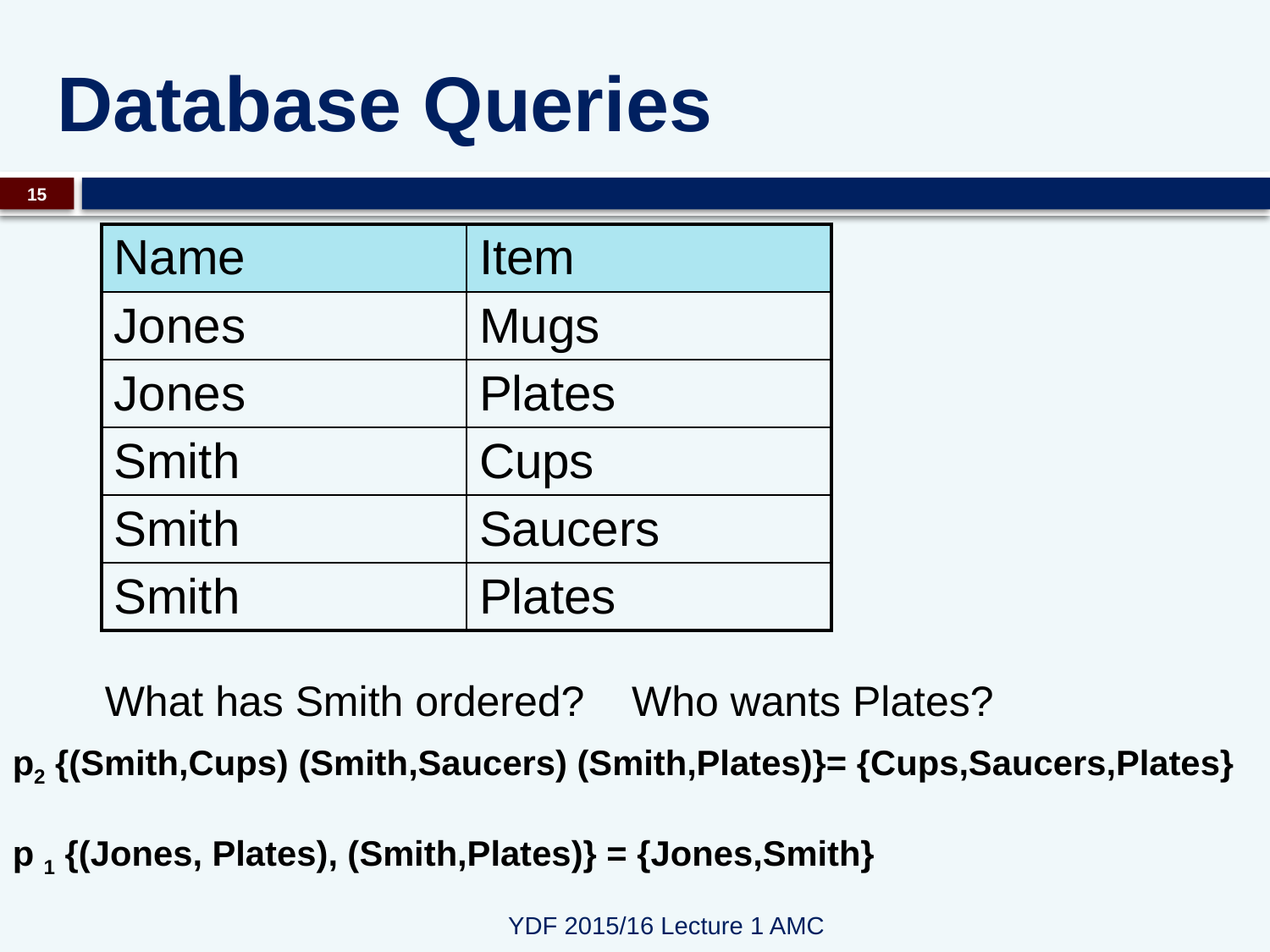

# Database Queries
15
| Name | Item |
| --- | --- |
| Jones | Mugs |
| Jones | Plates |
| Smith | Cups |
| Smith | Saucers |
| Smith | Plates |
What has Smith ordered?    Who wants Plates?
p2 {(Smith,Cups) (Smith,Saucers) (Smith,Plates)}= {Cups,Saucers,Plates}

p 1 {(Jones, Plates), (Smith,Plates)} = {Jones,Smith}

YDF 2015/16 Lecture 1 AMC